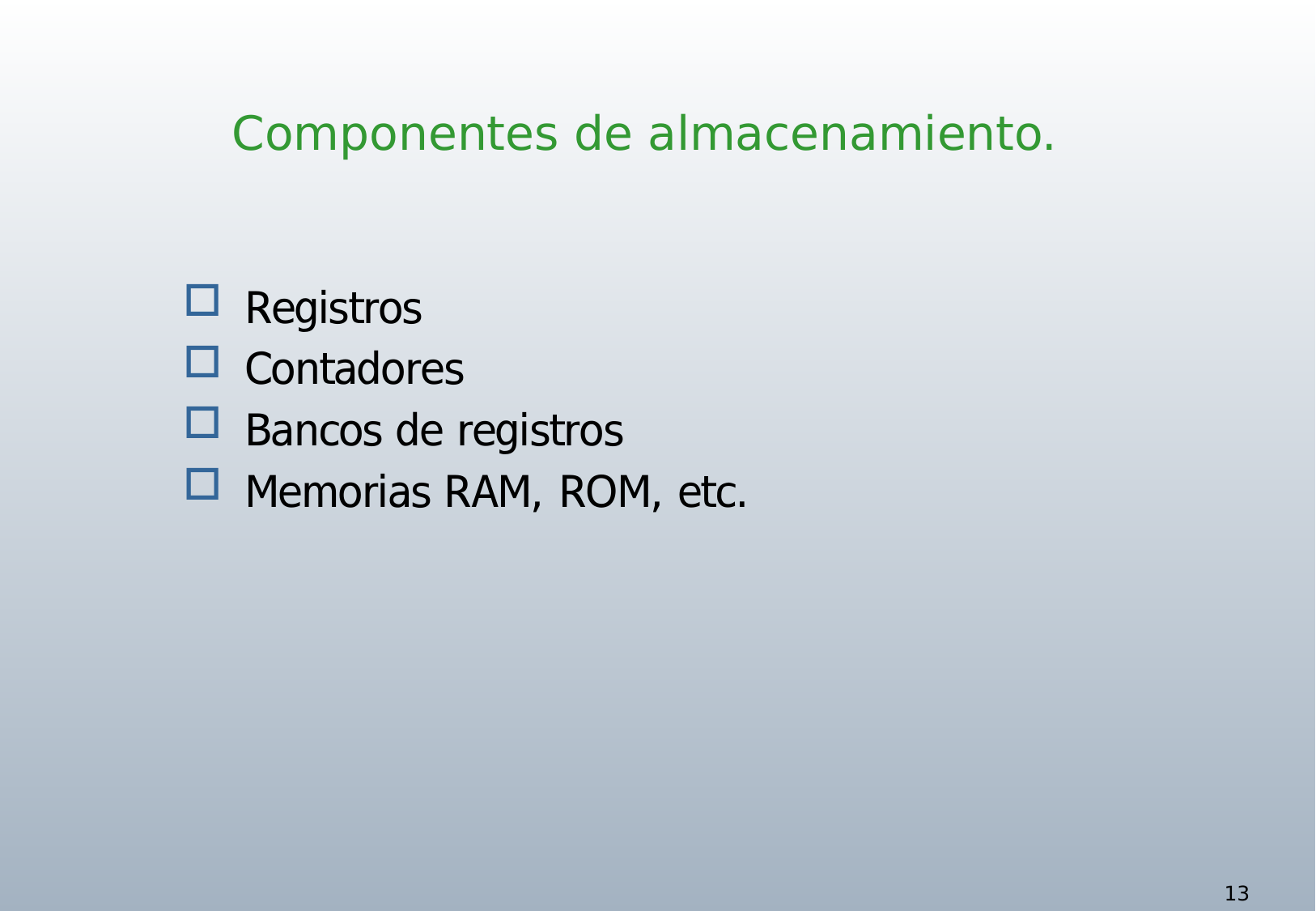

# Componentes de almacenamiento.
Registros
Contadores
Bancos de registros
Memorias RAM, ROM, etc.